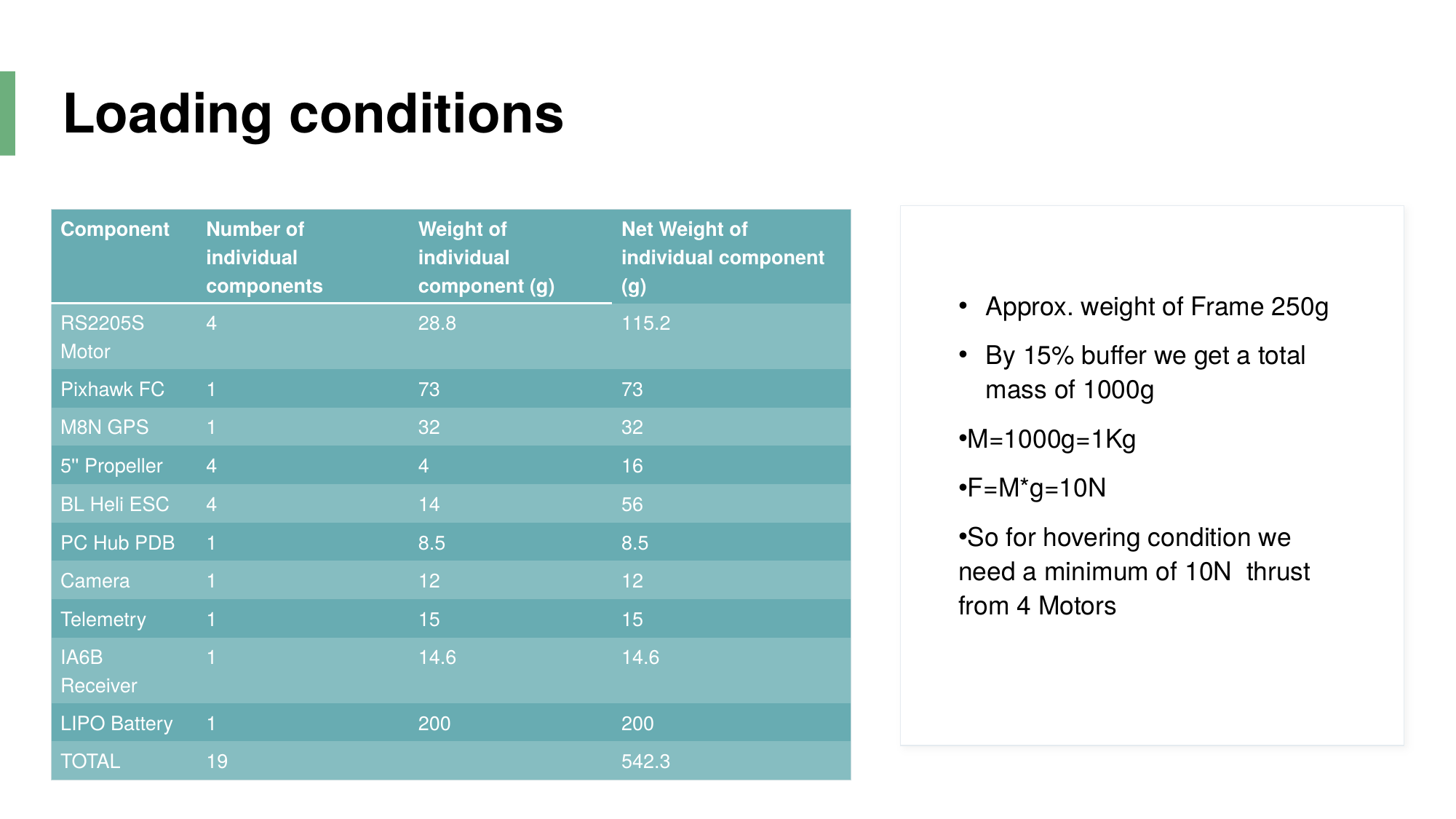

# Loading conditions

| Component | Number of individual components | Weight of individual component (g) | Net Weight of individual component (g) |
| --- | --- | --- | --- |
| RS2205S Motor | 4 | 28.8 | 115.2 |
| Pixhawk FC | 1 | 73 | 73 |
| M8N GPS | 1 | 32 | 32 |
| 5'' Propeller | 4 | 4 | 16 |
| BL Heli ESC | 4 | 14 | 56 |
| PC Hub PDB | 1 | 8.5 | 8.5 |
| Camera | 1 | 12 | 12 |
| Telemetry | 1 | 15 | 15 |
| IA6B Receiver | 1 | 14.6 | 14.6 |
| LIPO Battery | 1 | 200 | 200 |
| TOTAL | 19 |  | 542.3 |
Approx. weight of Frame 250g
By 15% buffer we get a total mass of 1000g
M=1000g=1Kg
F=M*g=10N
So for hovering condition we need a minimum of 10N  thrust from 4 Motors